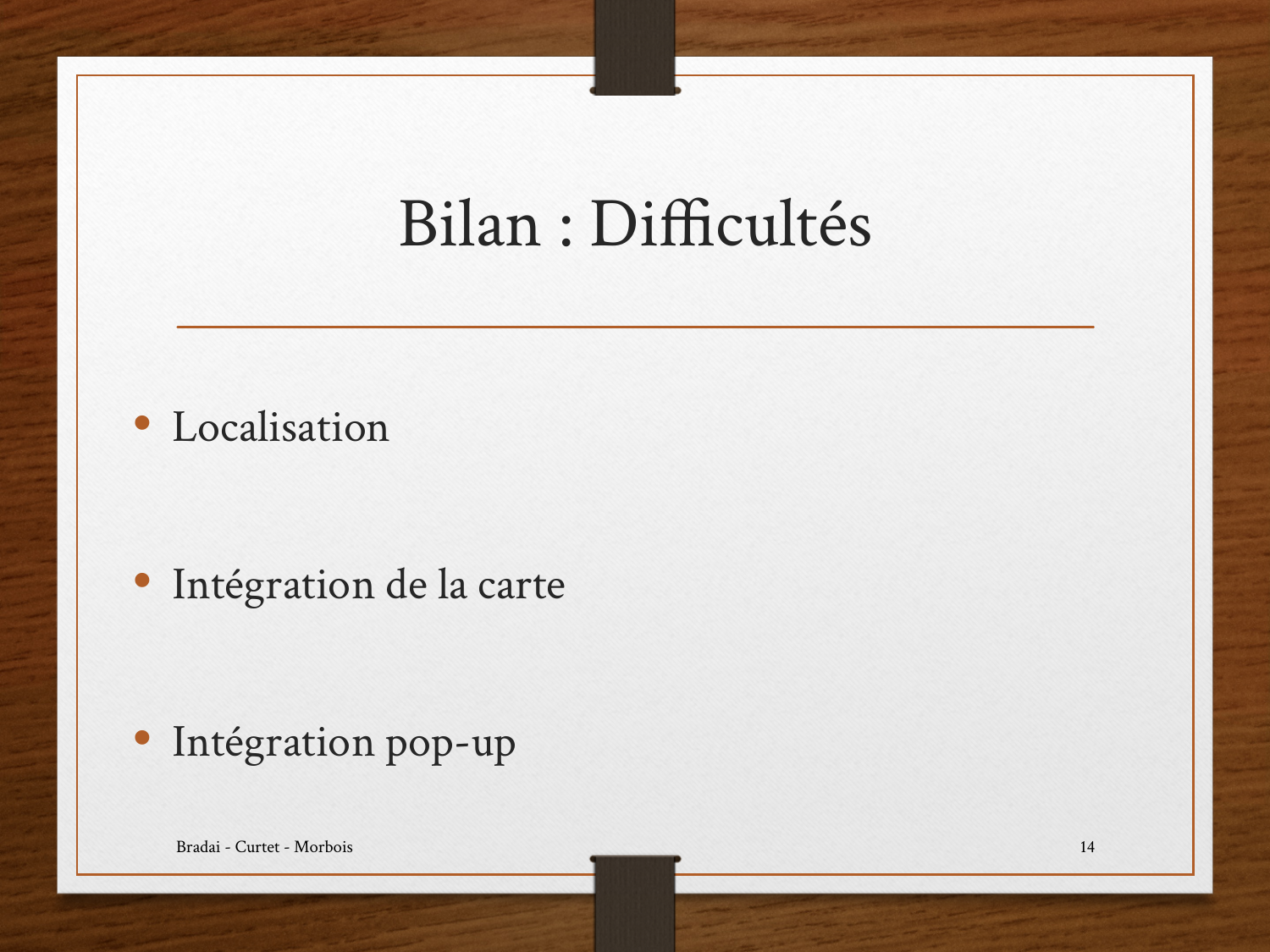

# Bilan : Difficultés
Localisation
Intégration de la carte
Intégration pop-up
Bradai - Curtet - Morbois

14